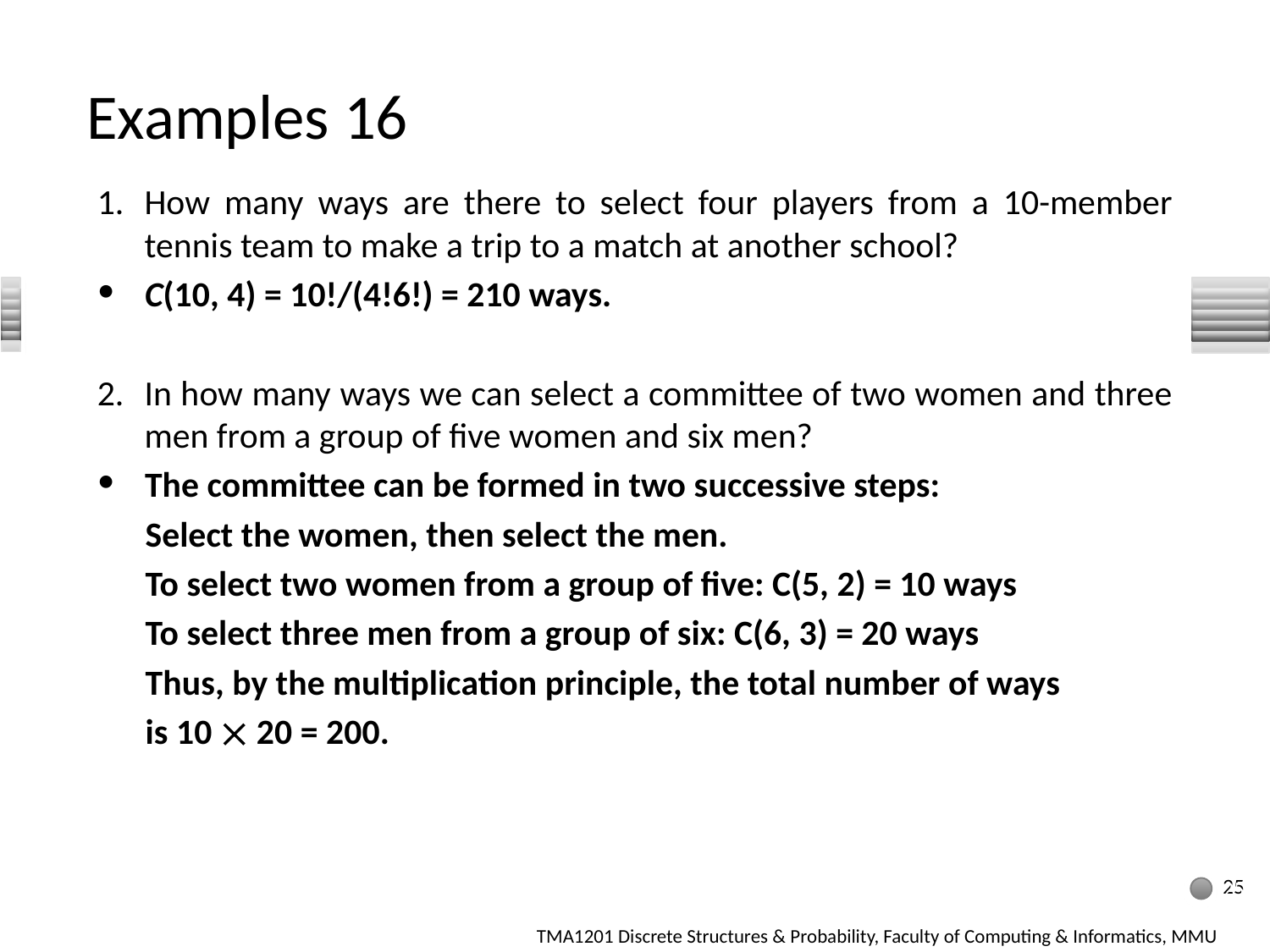

# Examples 16
How many ways are there to select four players from a 10-member tennis team to make a trip to a match at another school?
C(10, 4) = 10!/(4!6!) = 210 ways.

In how many ways we can select a committee of two women and three men from a group of five women and six men?
The committee can be formed in two successive steps:
      Select the women, then select the men.
      To select two women from a group of five: C(5, 2) = 10 ways
      To select three men from a group of six: C(6, 3) = 20 ways
      Thus, by the multiplication principle, the total number of ways
      is 10 × 20 = 200.

25
25